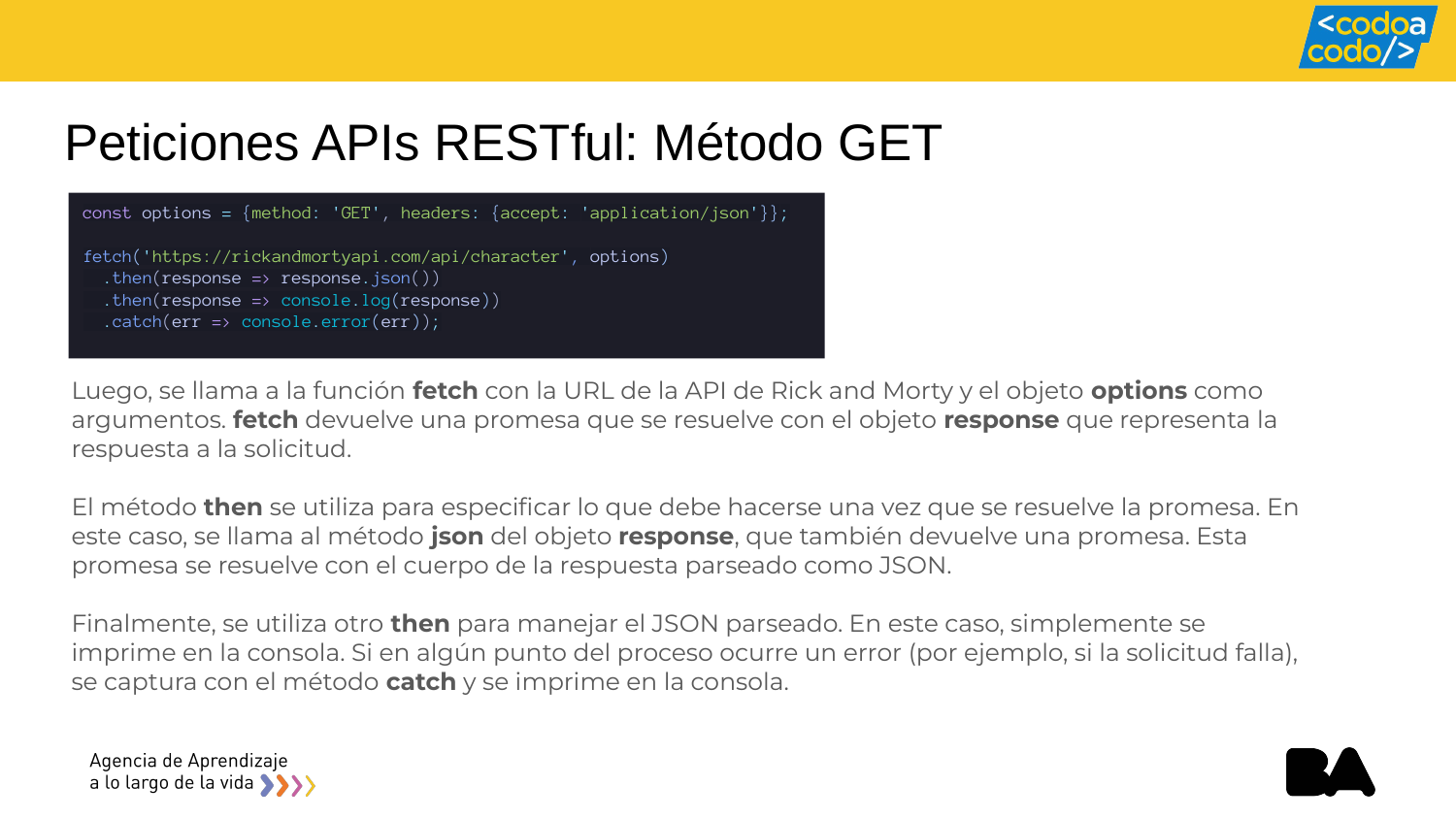

# Peticiones APIs RESTful: Método GET
const options = {method: 'GET', headers: {accept: 'application/json'}};
fetch('https://rickandmortyapi.com/api/character', options)
  .then(response => response.json())
  .then(response => console.log(response))
  .catch(err => console.error(err));

Luego, se llama a la función fetch con la URL de la API de Rick and Morty y el objeto options como argumentos. fetch devuelve una promesa que se resuelve con el objeto response que representa la respuesta a la solicitud.

El método then se utiliza para especificar lo que debe hacerse una vez que se resuelve la promesa. En este caso, se llama al método json del objeto response, que también devuelve una promesa. Esta promesa se resuelve con el cuerpo de la respuesta parseado como JSON.

Finalmente, se utiliza otro then para manejar el JSON parseado. En este caso, simplemente se imprime en la consola. Si en algún punto del proceso ocurre un error (por ejemplo, si la solicitud falla), se captura con el método catch y se imprime en la consola.